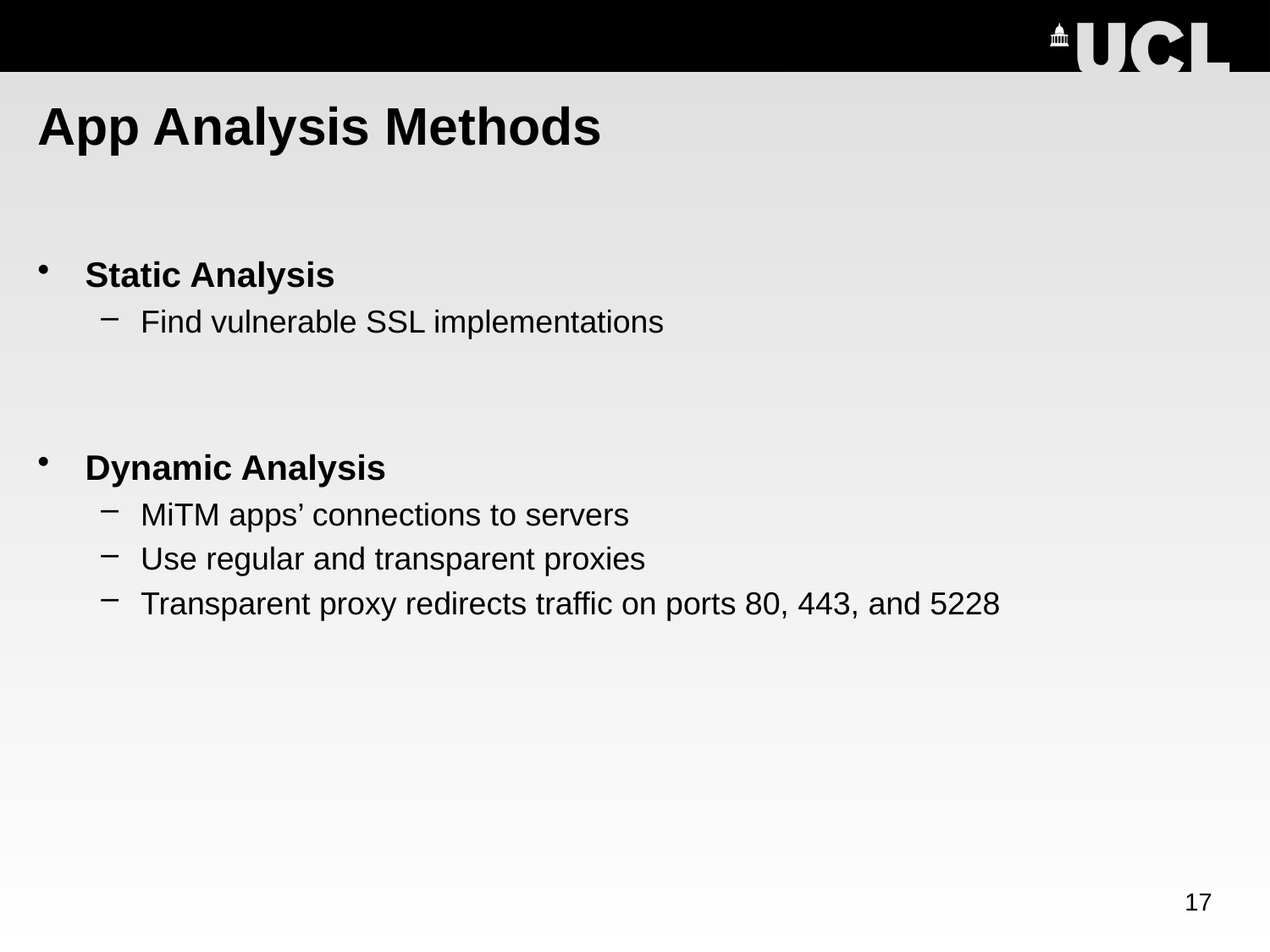

# App Analysis Methods
Static Analysis
Find vulnerable SSL implementations

Dynamic Analysis
MiTM apps’ connections to servers
Use regular and transparent proxies
Transparent proxy redirects traffic on ports 80, 443, and 5228

17